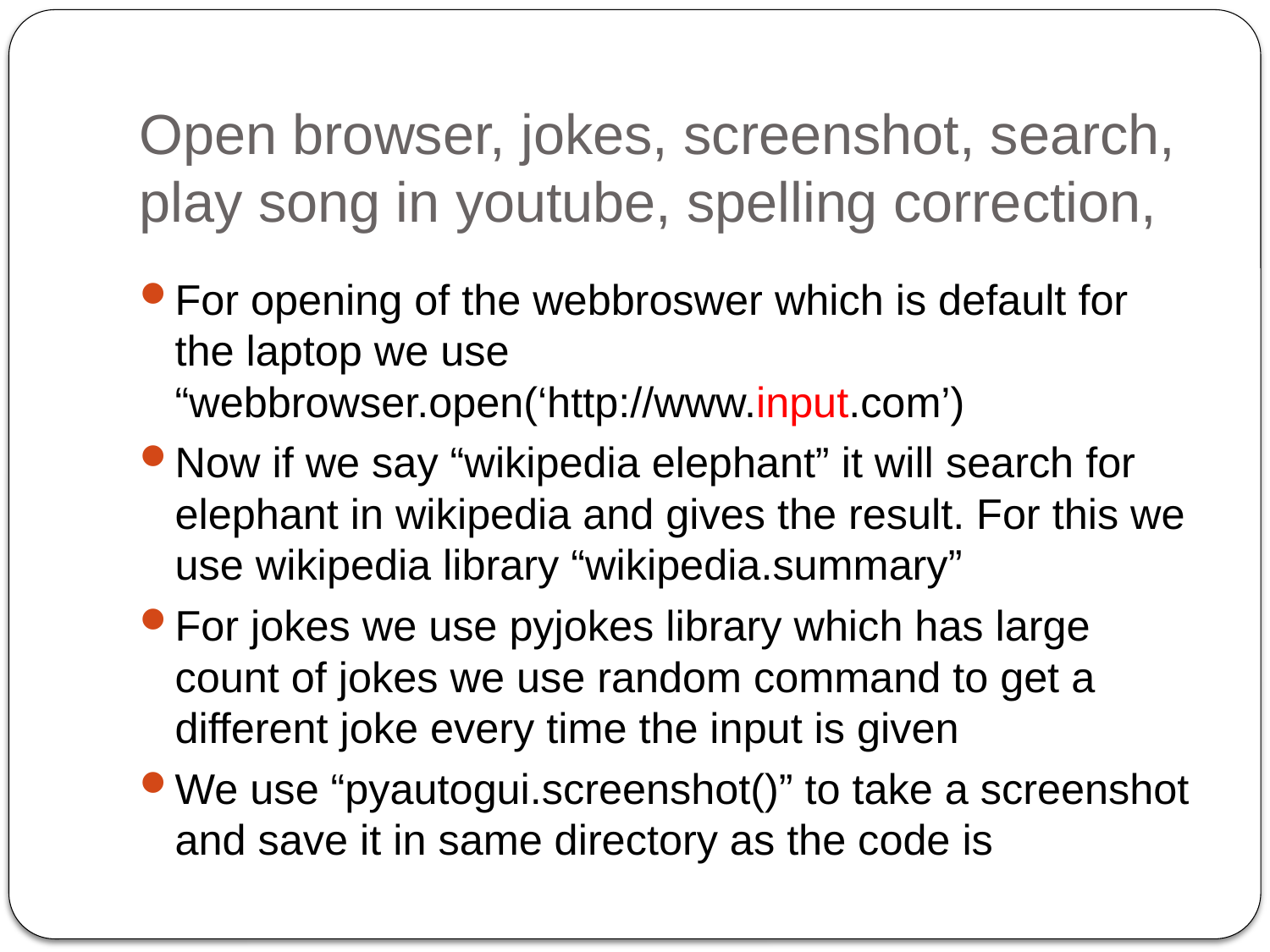

# Open browser, jokes, screenshot, search, play song in youtube, spelling correction,
For opening of the webbroswer which is default for the laptop we use “webbrowser.open(‘http://www.input.com’)
Now if we say “wikipedia elephant” it will search for elephant in wikipedia and gives the result. For this we use wikipedia library “wikipedia.summary”
For jokes we use pyjokes library which has large count of jokes we use random command to get a different joke every time the input is given
We use “pyautogui.screenshot()” to take a screenshot and save it in same directory as the code is